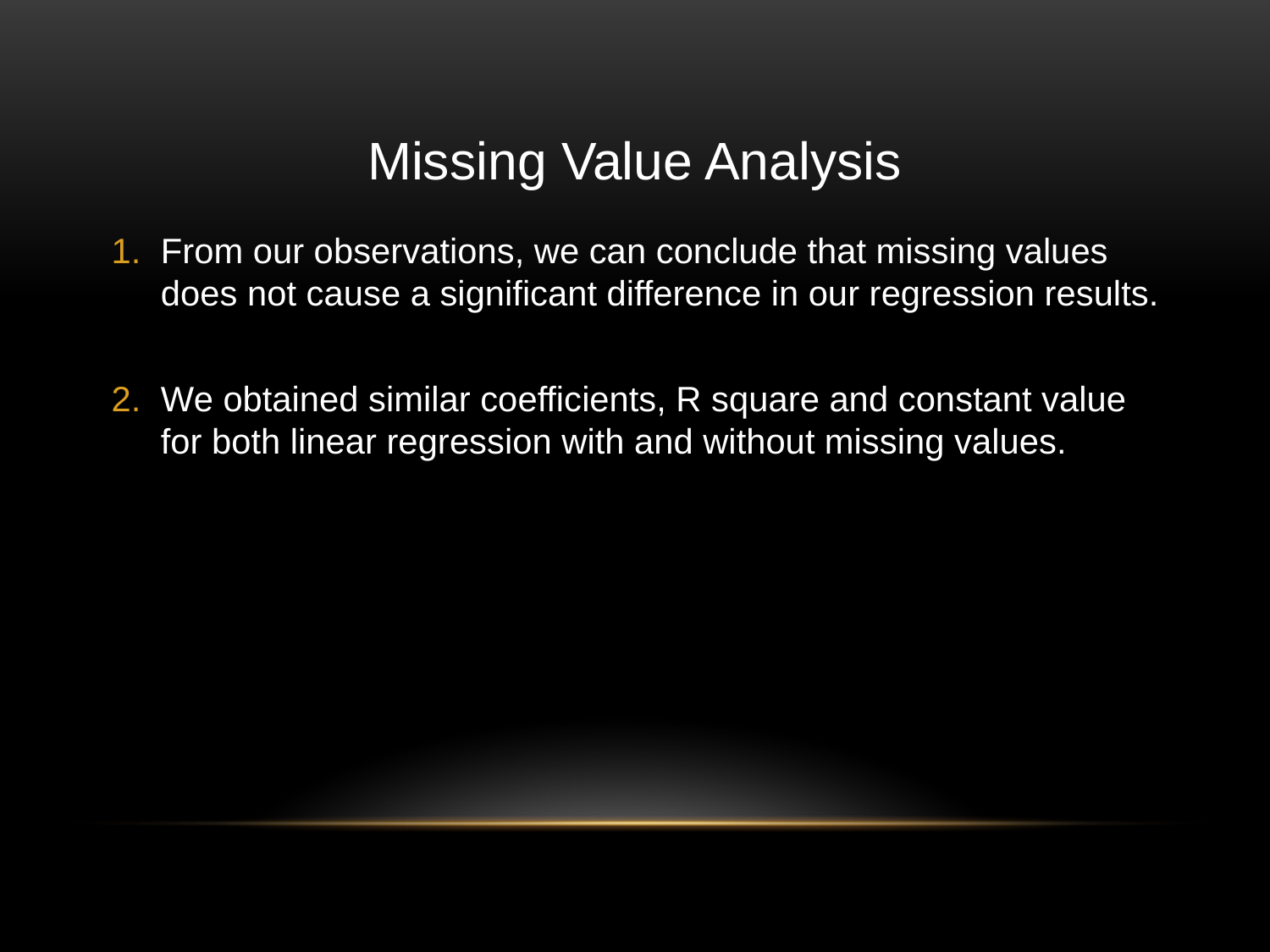

# Missing Value Analysis
From our observations, we can conclude that missing values does not cause a significant difference in our regression results.

We obtained similar coefficients, R square and constant value for both linear regression with and without missing values.